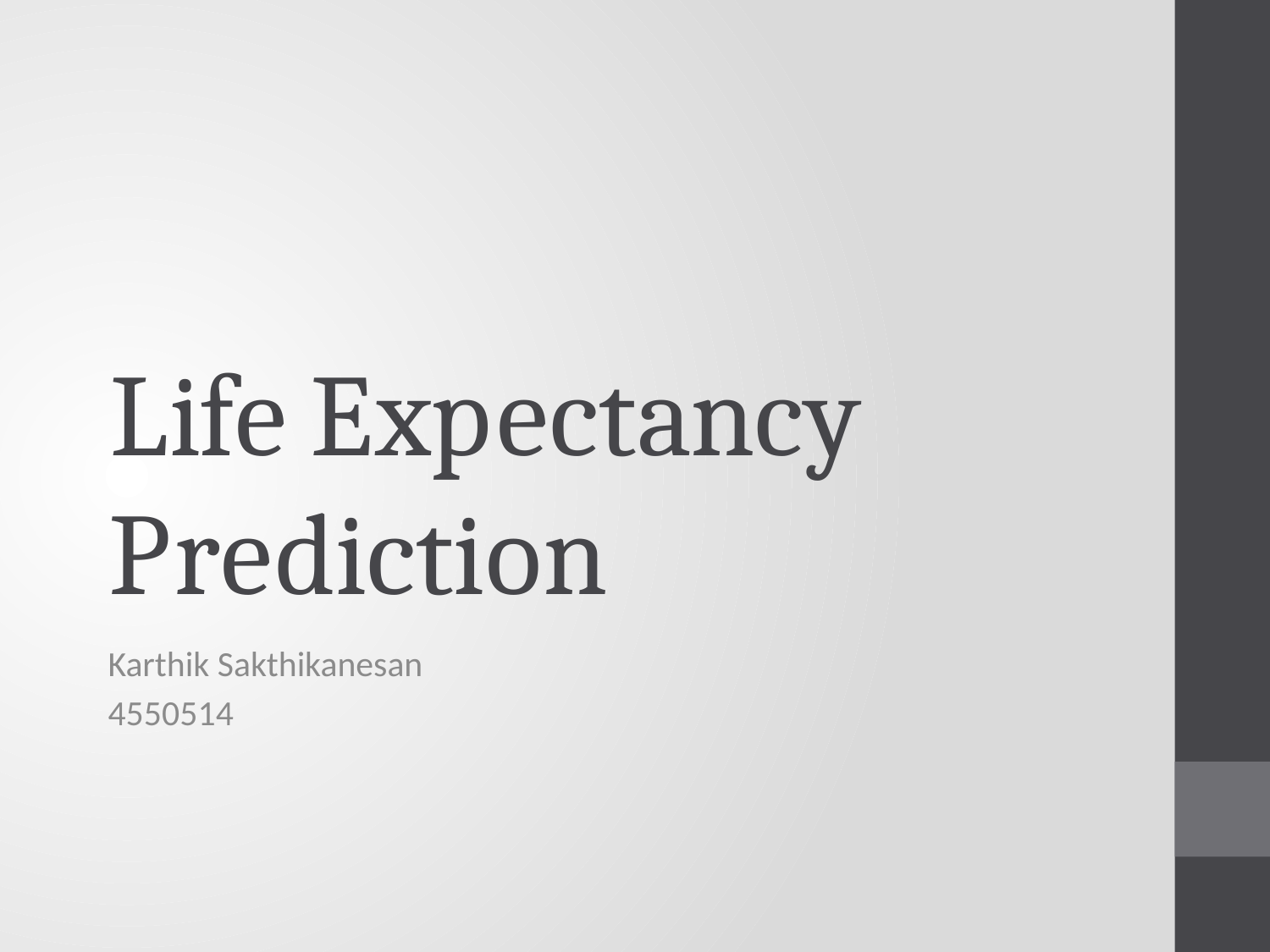

# Life Expectancy Prediction
Karthik Sakthikanesan
4550514